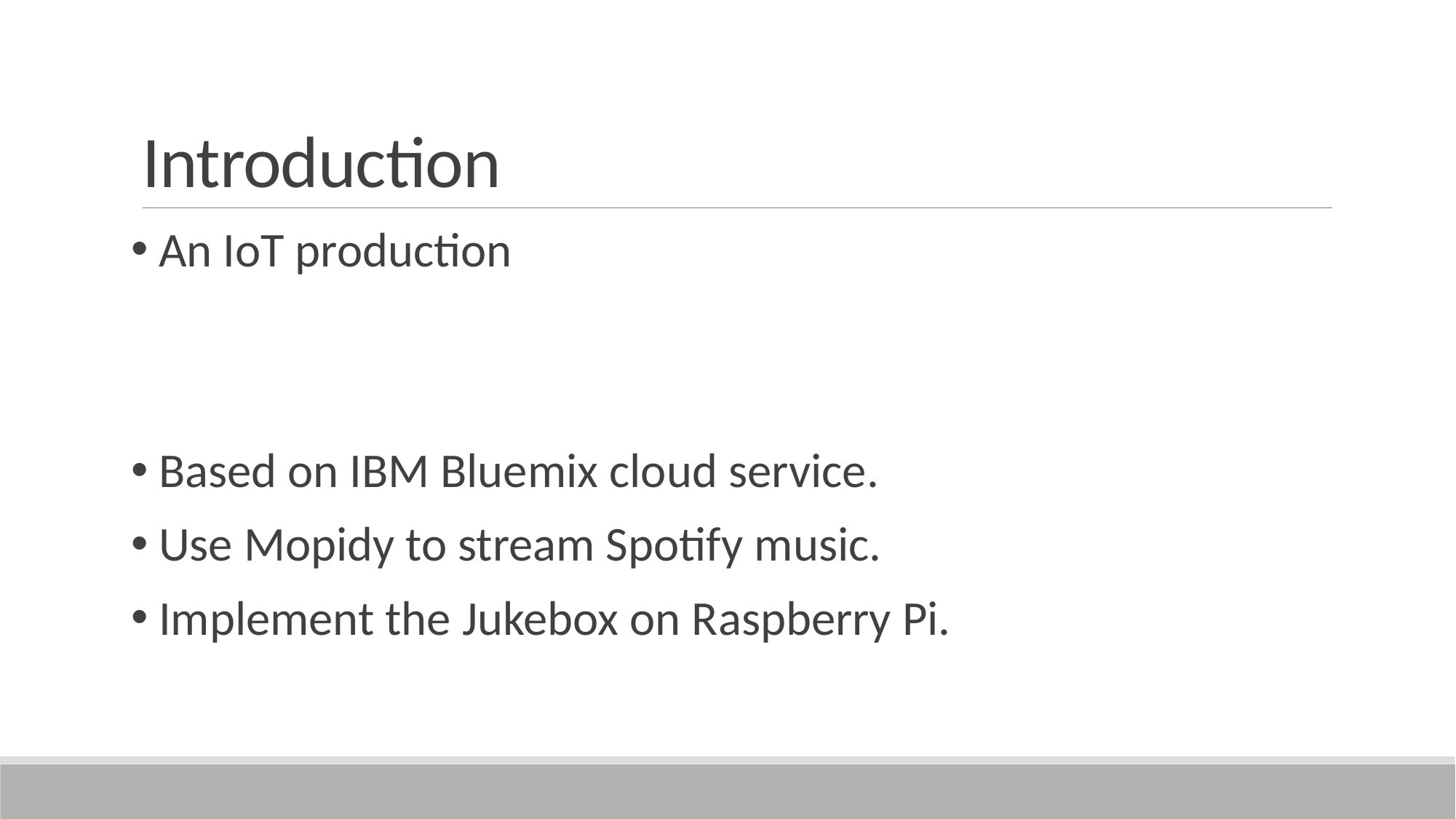

# Introduction
 An IoT production

 Based on IBM Bluemix cloud service.
 Use Mopidy to stream Spotify music.
 Implement the Jukebox on Raspberry Pi.